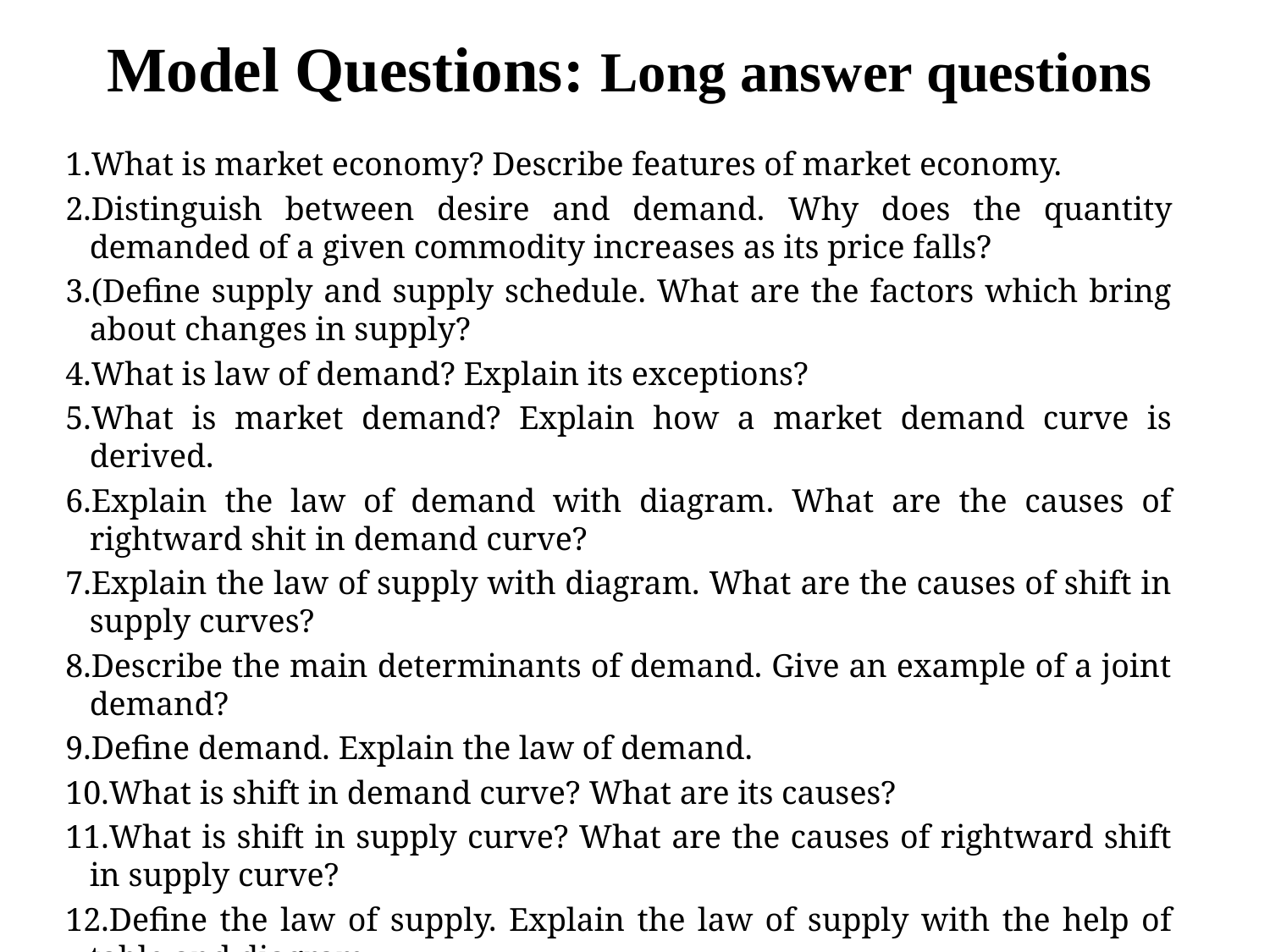

# Model Questions: Long answer questions
What is market economy? Describe features of market economy.
Distinguish between desire and demand. why does the quantity demanded of a given commodity increases as its price falls?
(Define supply and supply schedule. What are the factors which bring about changes in supply?
What is law of demand? Explain its exceptions?
What is market demand? Explain how a market demand curve is derived.
Explain the law of demand with diagram. What are the causes of rightward shit in demand curve?
Explain the law of supply with diagram. What are the causes of shift in supply curves?
Describe the main determinants of demand. Give an example of a joint demand?
Define demand. explain the law of demand.
What is shift in demand curve? what are its causes?
What is shift in supply curve? What are the causes of rightward shift in supply curve?
Define the law of supply. Explain the law of supply with the help of table and diagram.